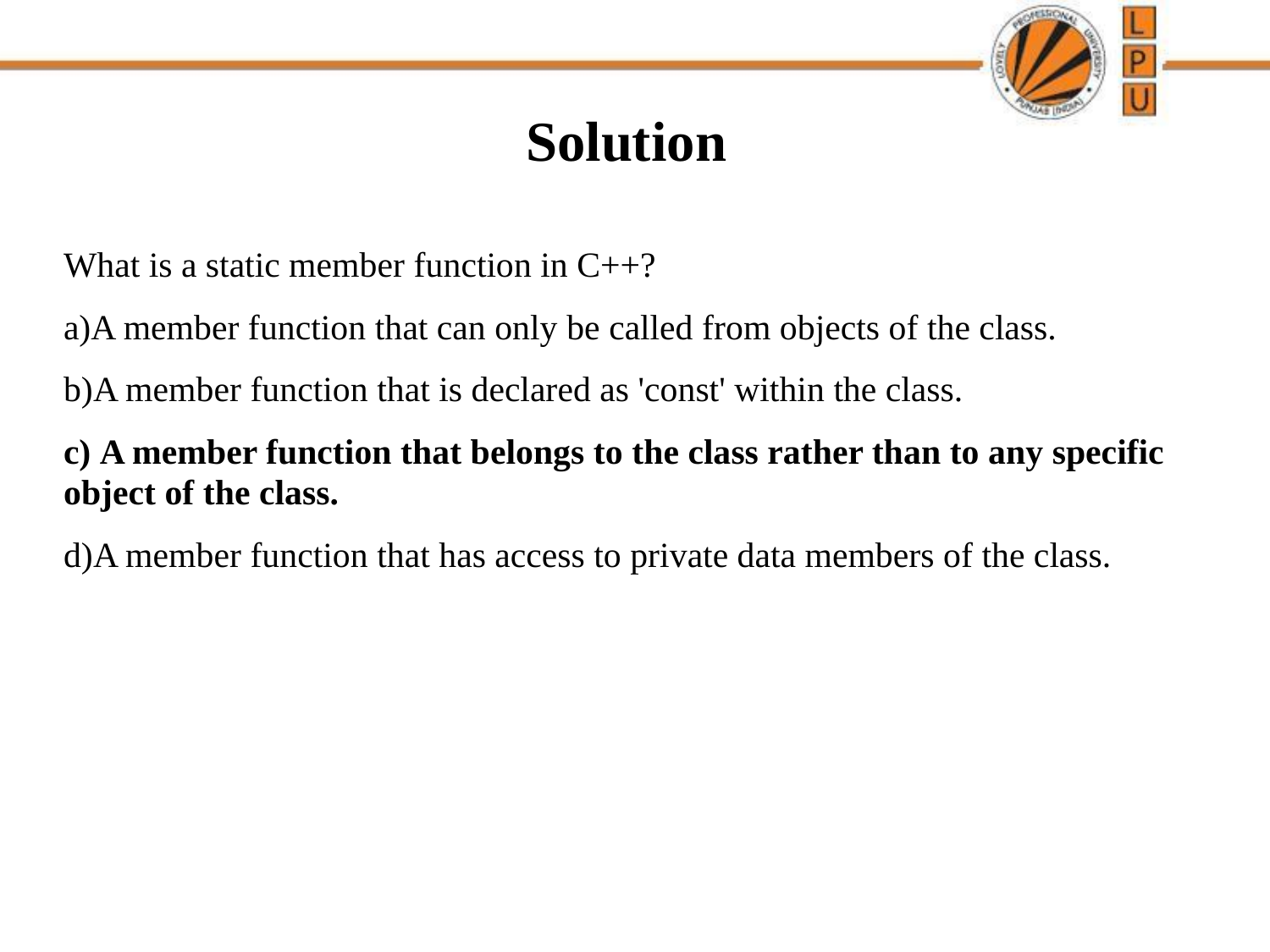

# Solution
What is a static member function in C++?
A member function that can only be called from objects of the class.
A member function that is declared as 'const' within the class.
 A member function that belongs to the class rather than to any specific object of the class.
A member function that has access to private data members of the class.